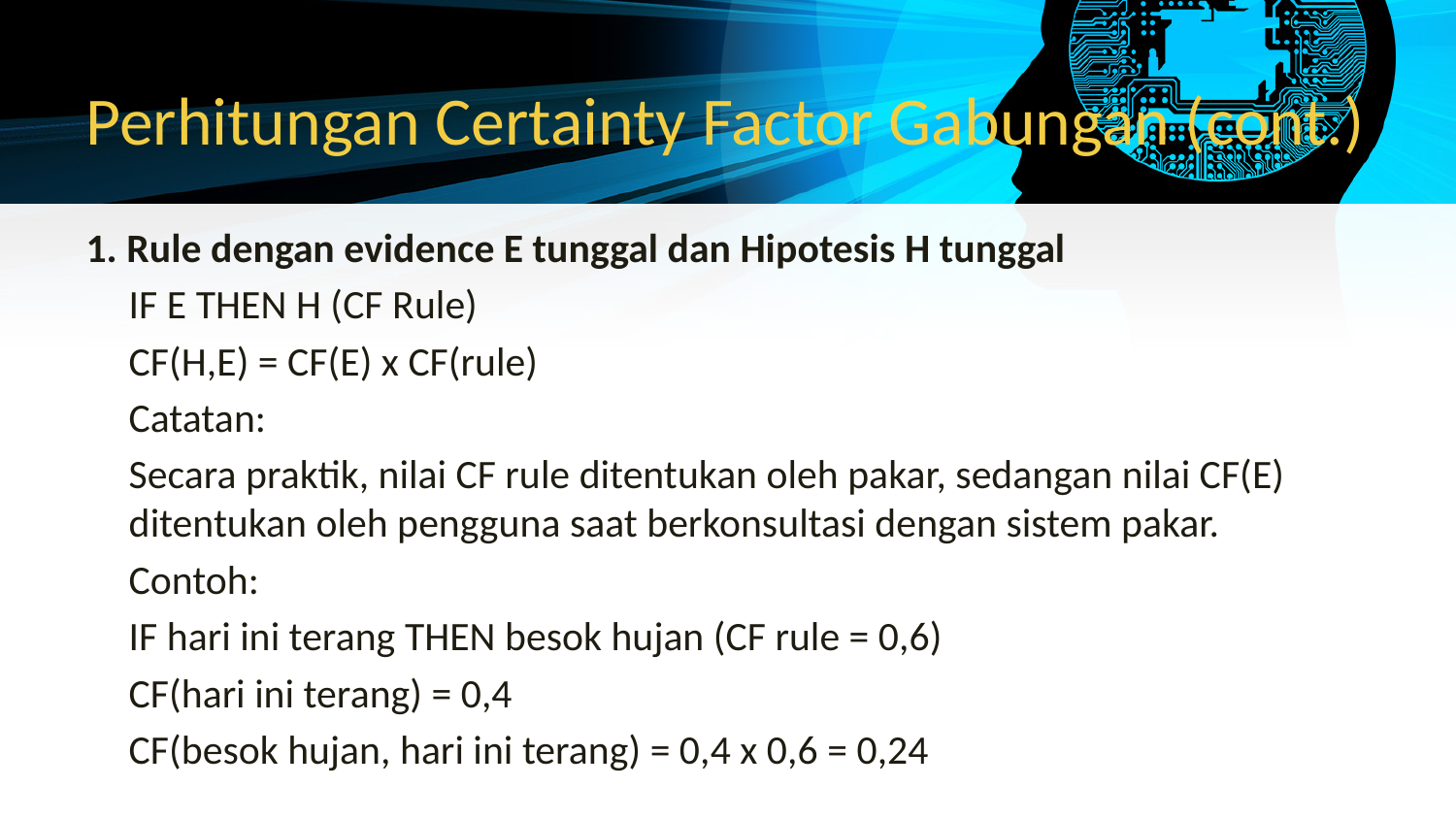

# Perhitungan Certainty Factor Gabungan (cont.)
1. Rule dengan evidence E tunggal dan Hipotesis H tunggal
IF E THEN H (CF Rule)
CF(H,E) = CF(E) x CF(rule)
Catatan:
Secara praktik, nilai CF rule ditentukan oleh pakar, sedangan nilai CF(E) ditentukan oleh pengguna saat berkonsultasi dengan sistem pakar.
Contoh:
IF hari ini terang THEN besok hujan (CF rule = 0,6)
CF(hari ini terang) = 0,4
CF(besok hujan, hari ini terang) = 0,4 x 0,6 = 0,24